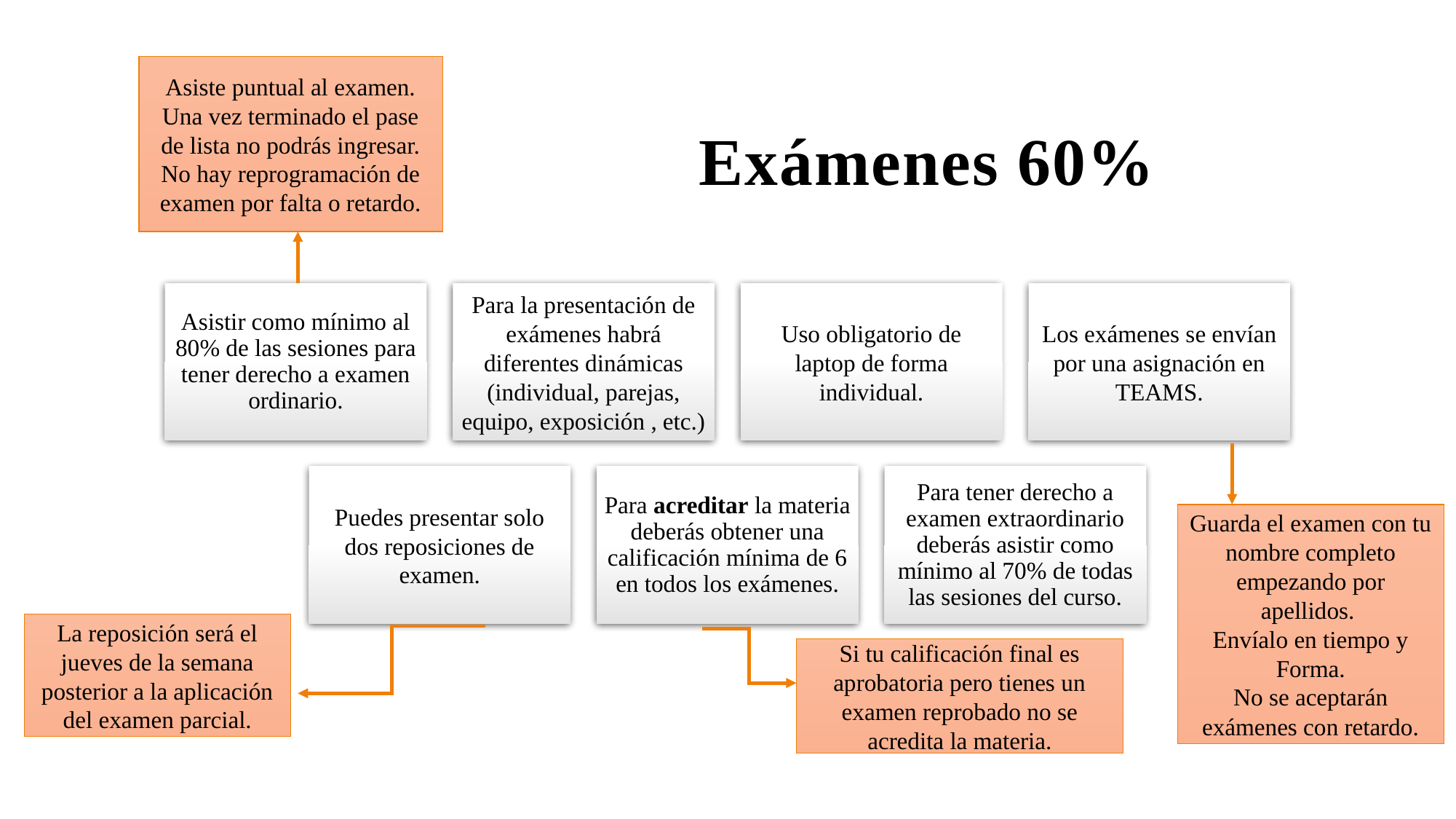

Asiste puntual al examen. Una vez terminado el pase de lista no podrás ingresar.
No hay reprogramación de examen por falta o retardo.
# Exámenes 60%
Asistir como mínimo al 80% de las sesiones para tener derecho a examen ordinario.
Para la presentación de exámenes habrá diferentes dinámicas (individual, parejas, equipo, exposición , etc.)
Uso obligatorio de laptop de forma individual.
Los exámenes se envían por una asignación en TEAMS.
Puedes presentar solo dos reposiciones de examen.
Para acreditar la materia deberás obtener una calificación mínima de 6 en todos los exámenes.
Para tener derecho a examen extraordinario deberás asistir como mínimo al 70% de todas las sesiones del curso.
Guarda el examen con tu nombre completo empezando por apellidos.
Envíalo en tiempo y Forma.
No se aceptarán exámenes con retardo.
La reposición será el jueves de la semana posterior a la aplicación del examen parcial.
Si tu calificación final es aprobatoria pero tienes un examen reprobado no se acredita la materia.